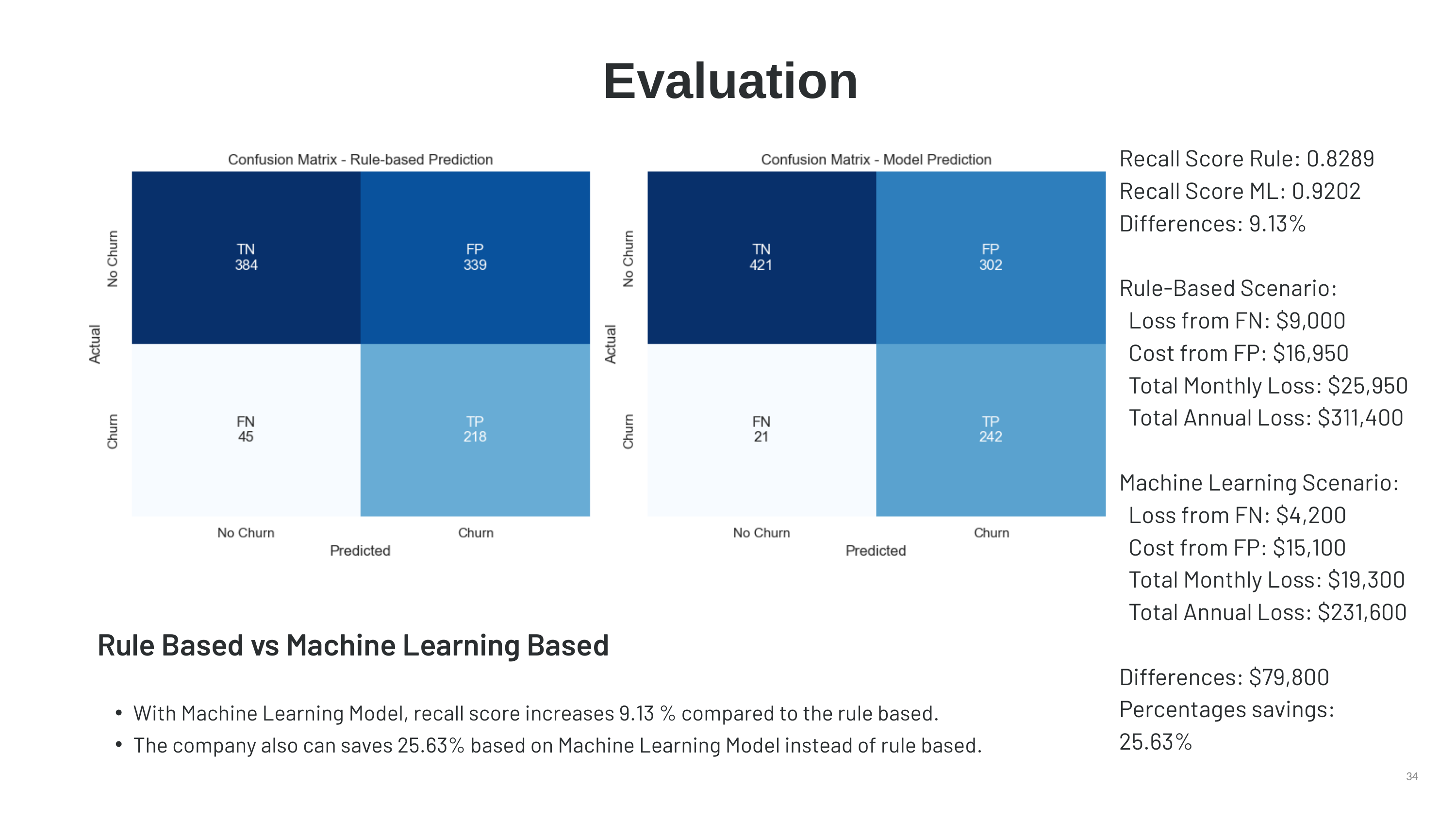

Evaluation
Recall Score Rule: 0.8289
Recall Score ML: 0.9202
Differences: 9.13%

Rule-Based Scenario:
  Loss from FN: $9,000
  Cost from FP: $16,950
  Total Monthly Loss: $25,950
  Total Annual Loss: $311,400

Machine Learning Scenario:
  Loss from FN: $4,200
  Cost from FP: $15,100
  Total Monthly Loss: $19,300
  Total Annual Loss: $231,600

Differences: $79,800
Percentages savings: 25.63%

| Rule Based vs Machine Learning Based |  |
| --- | --- |
| With Machine Learning Model, recall score increases 9.13 % compared to the rule based. The company also can saves 25.63% based on Machine Learning Model instead of rule based. |  |
34